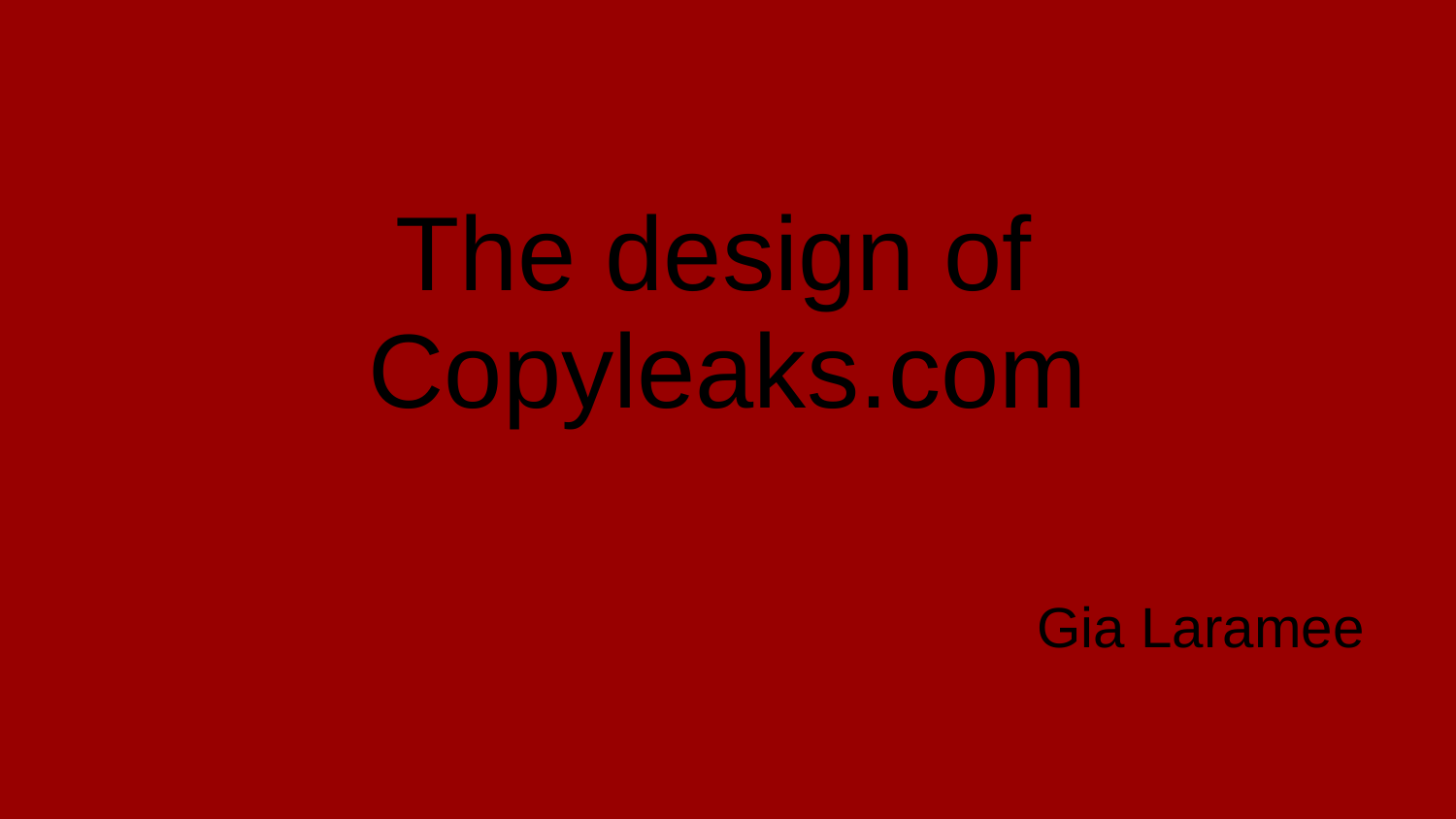

# The design of  Copyleaks.com
Gia Laramee